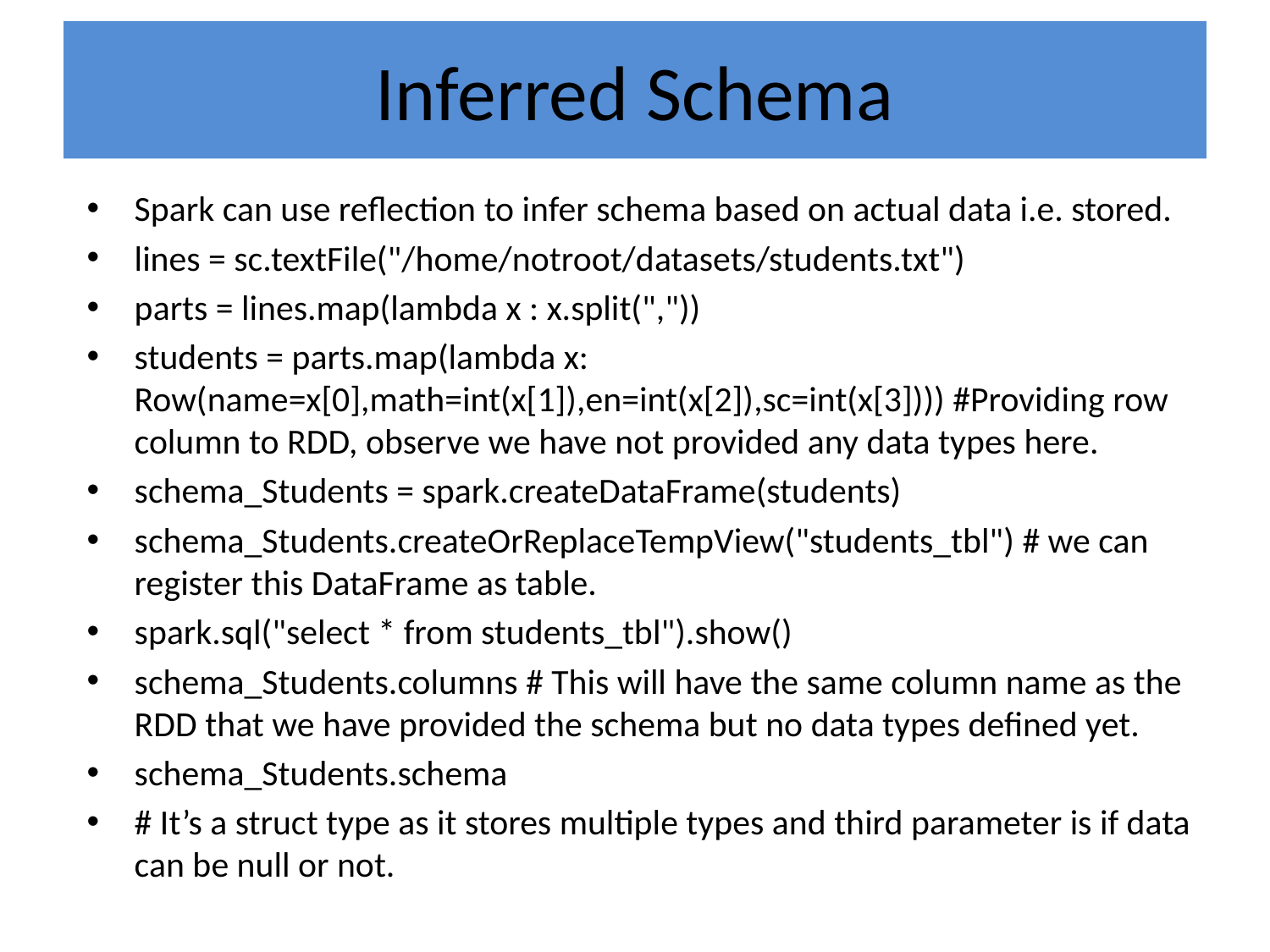

# Inferred Schema
Spark can use reflection to infer schema based on actual data i.e. stored.
lines = sc.textFile("/home/notroot/datasets/students.txt")
parts = lines.map(lambda x : x.split(","))
students = parts.map(lambda x: Row(name=x[0],math=int(x[1]),en=int(x[2]),sc=int(x[3]))) #Providing row column to RDD, observe we have not provided any data types here.
schema_Students = spark.createDataFrame(students)
schema_Students.createOrReplaceTempView("students_tbl") # we can register this DataFrame as table.
spark.sql("select * from students_tbl").show()
schema_Students.columns # This will have the same column name as the RDD that we have provided the schema but no data types defined yet.
schema_Students.schema
# It’s a struct type as it stores multiple types and third parameter is if data can be null or not.